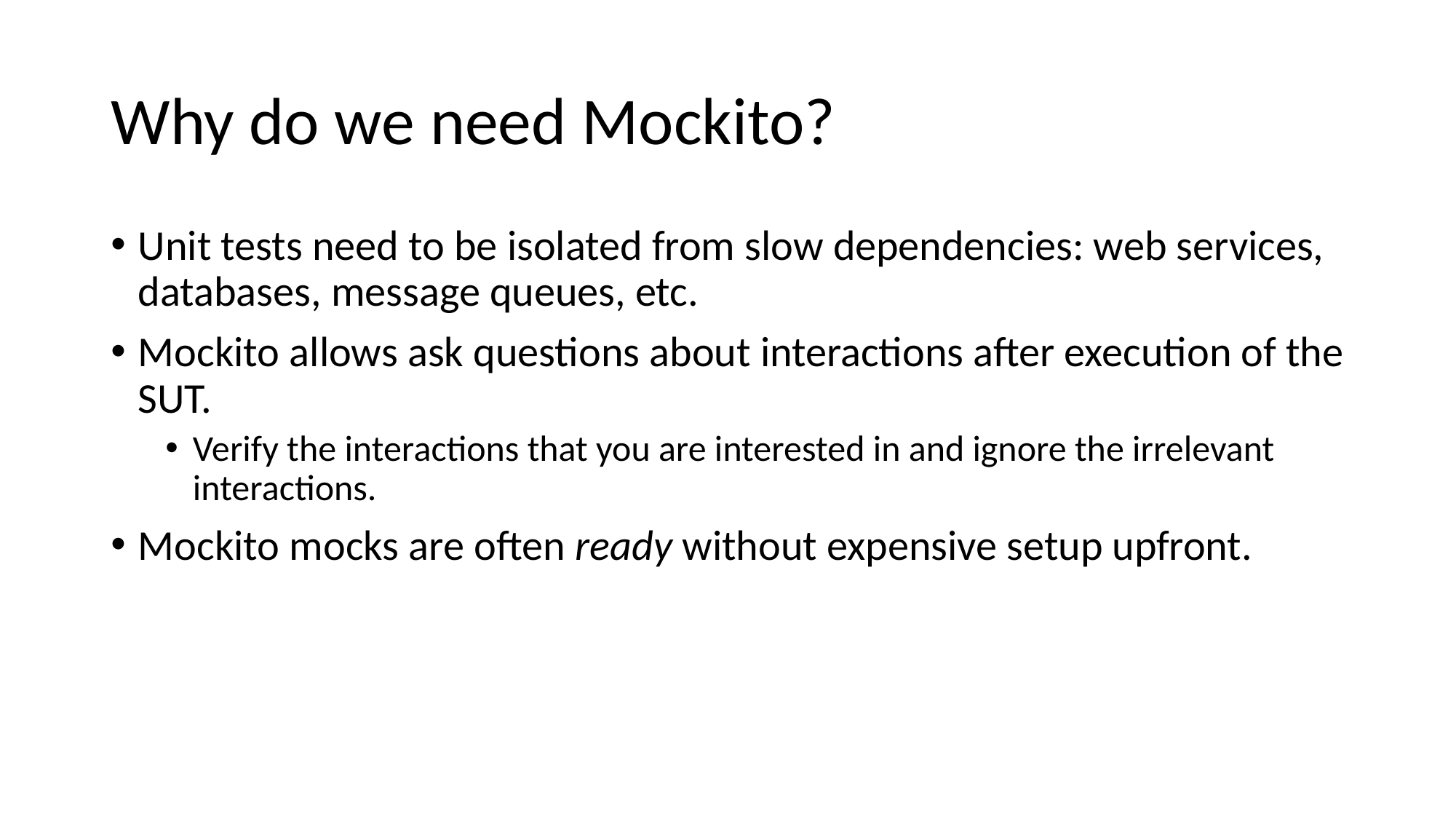

# Why do we need Mockito?
Unit tests need to be isolated from slow dependencies: web services, databases, message queues, etc.
Mockito allows ask questions about interactions after execution of the SUT.
Verify the interactions that you are interested in and ignore the irrelevant interactions.
Mockito mocks are often ready without expensive setup upfront.